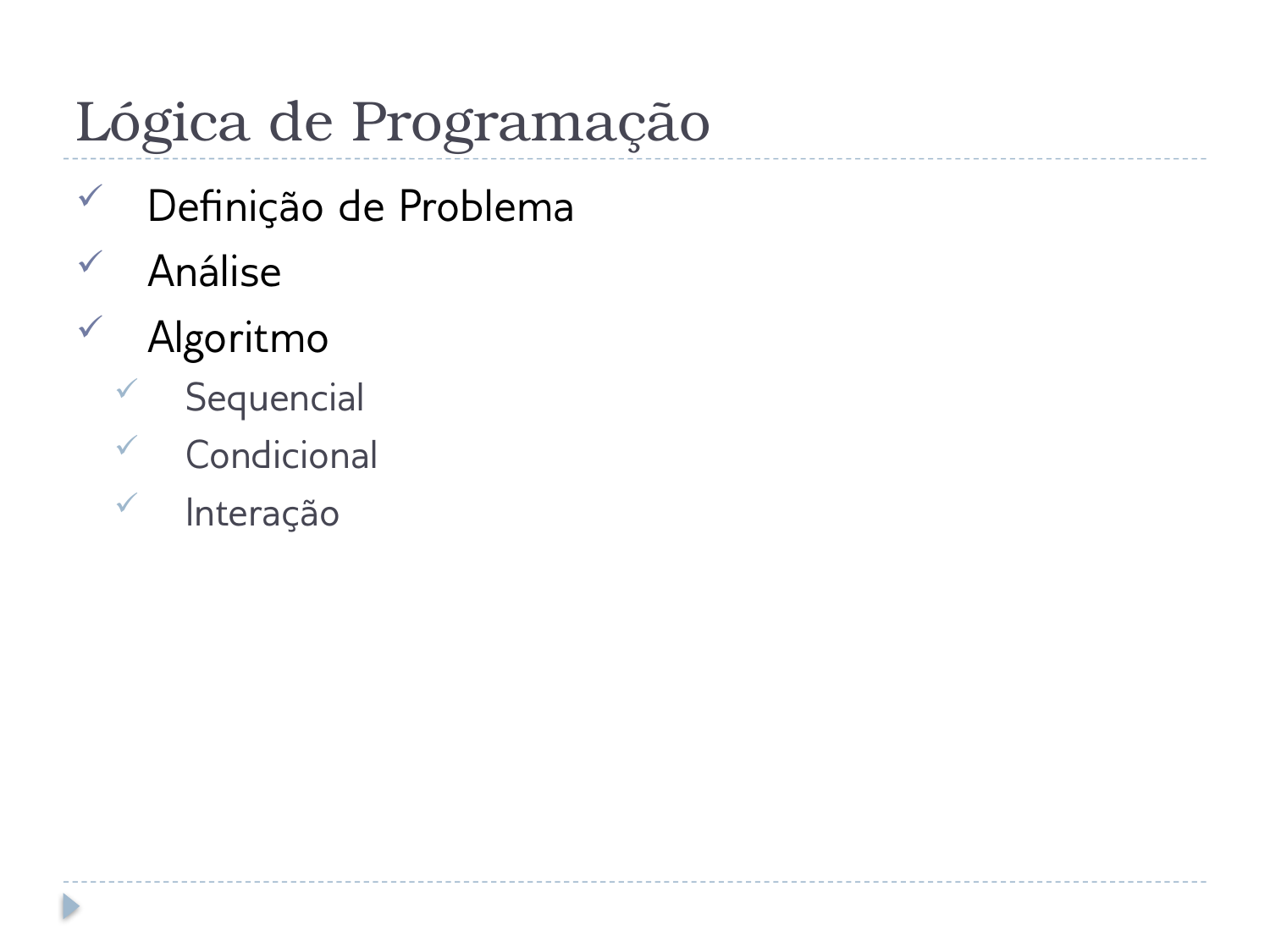

# Lógica de Programação
Definição de Problema
Análise
Algoritmo
Sequencial
Condicional
Interação